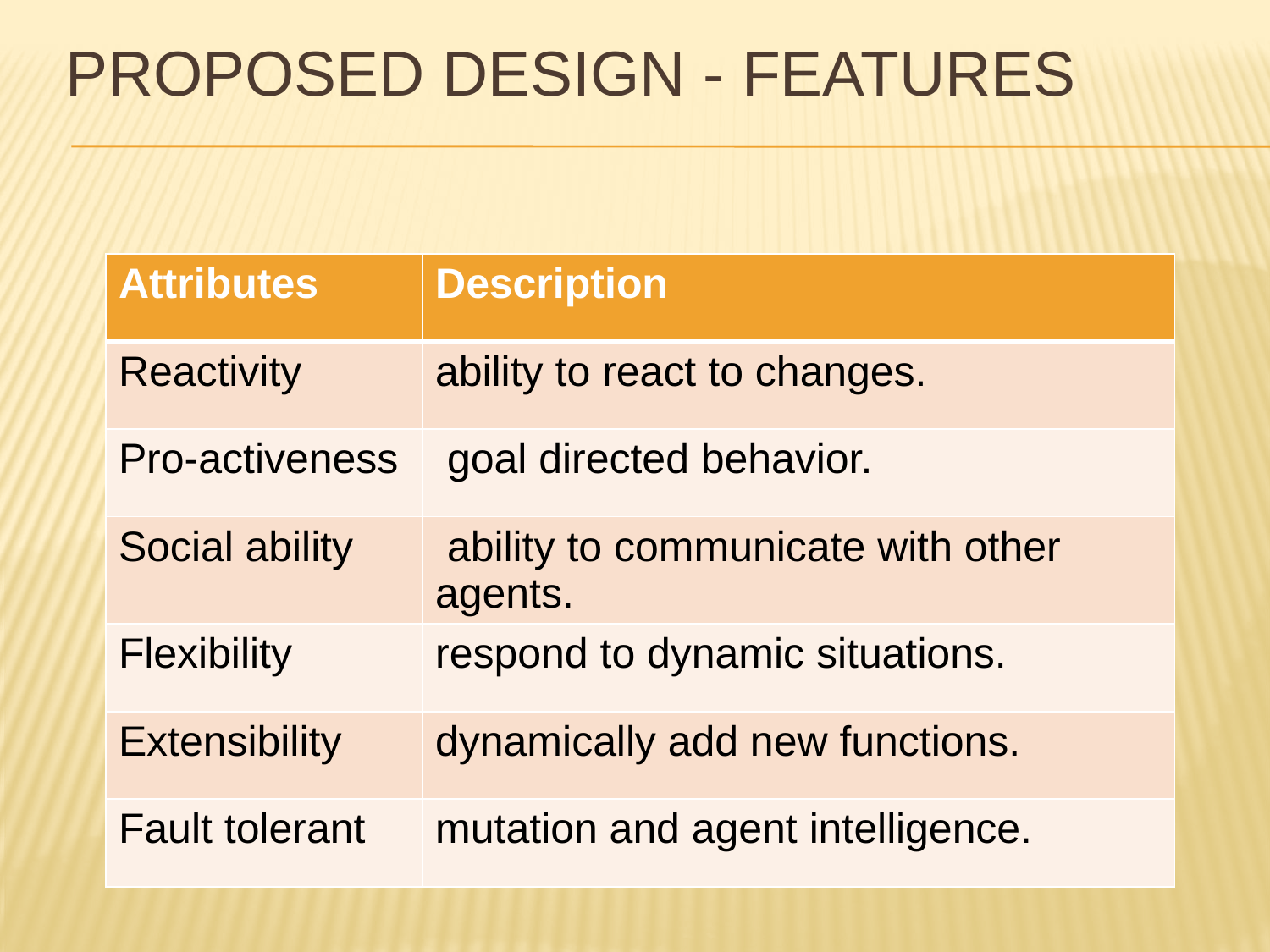

# PROPOSED DESIGN - Features
| Attributes | Description |
| --- | --- |
| Reactivity | ability to react to changes. |
| Pro-activeness | goal directed behavior. |
| Social ability | ability to communicate with other agents. |
| Flexibility | respond to dynamic situations. |
| Extensibility | dynamically add new functions. |
| Fault tolerant | mutation and agent intelligence. |